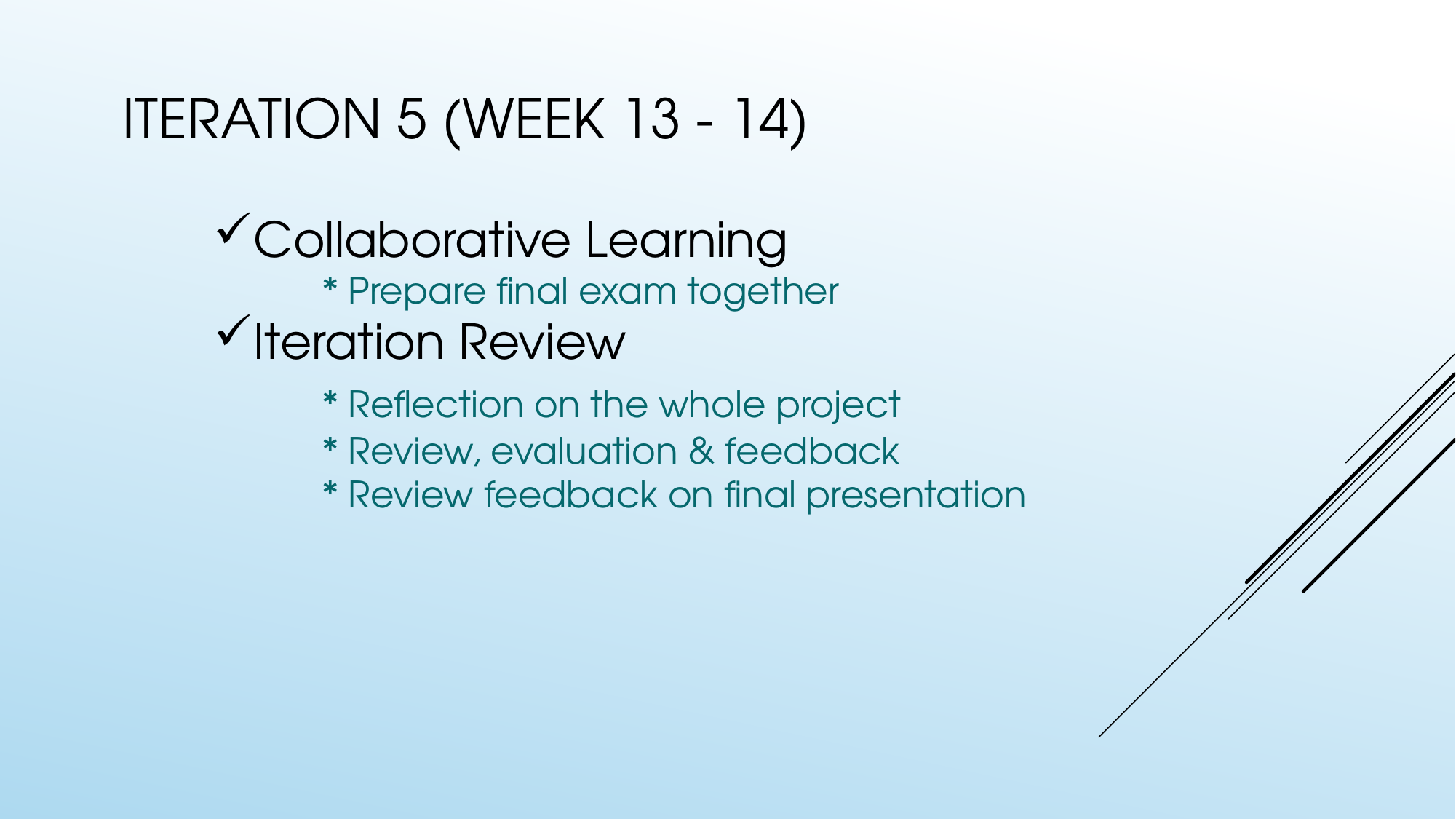

Iteration 5 (Week 13 - 14)
Collaborative Learning
	* Prepare final exam together
Iteration Review
	* Reflection on the whole project
	* Review, evaluation & feedback
	* Review feedback on final presentation